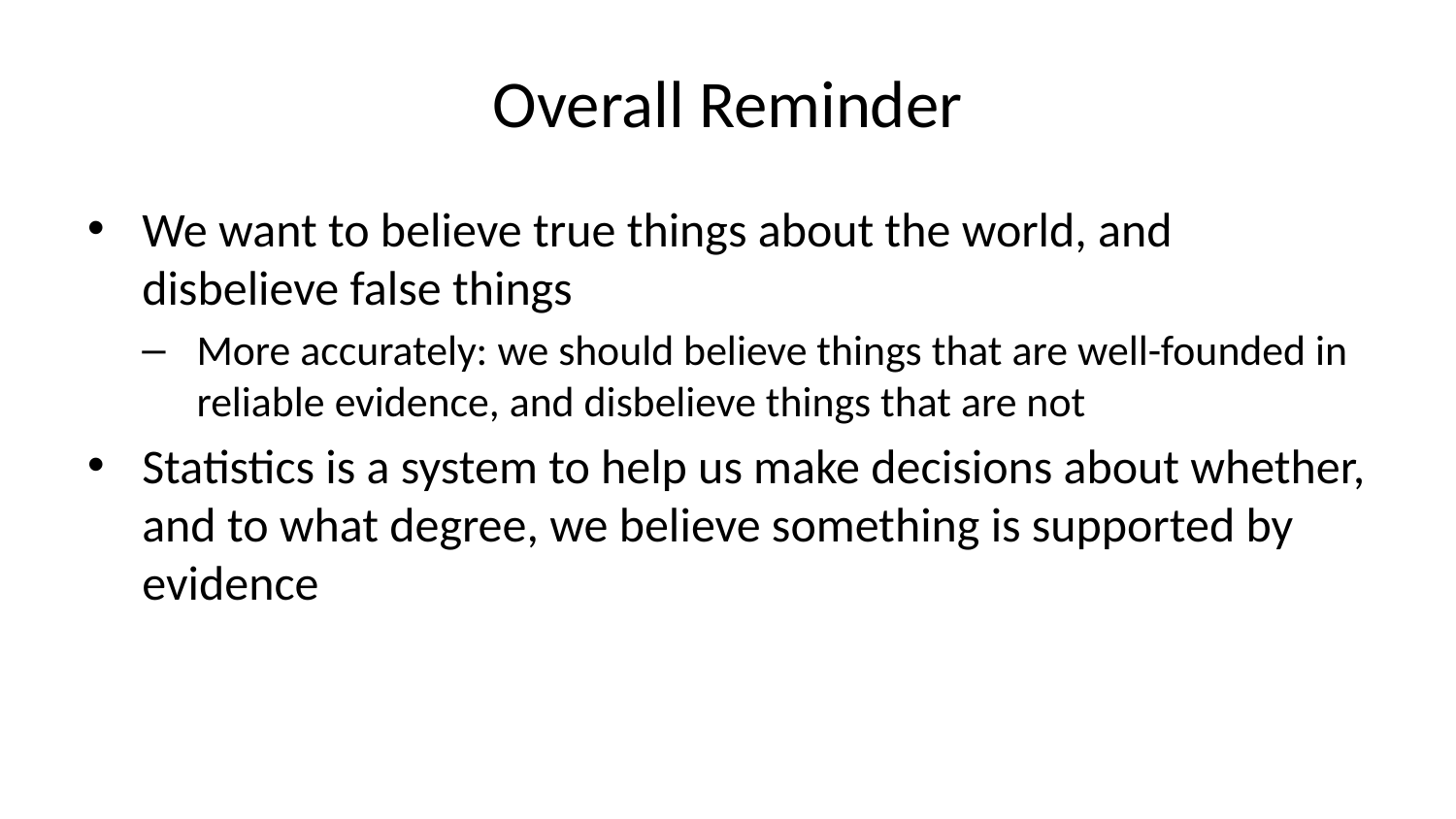

# Overall Reminder
We want to believe true things about the world, and disbelieve false things
More accurately: we should believe things that are well-founded in reliable evidence, and disbelieve things that are not
Statistics is a system to help us make decisions about whether, and to what degree, we believe something is supported by evidence